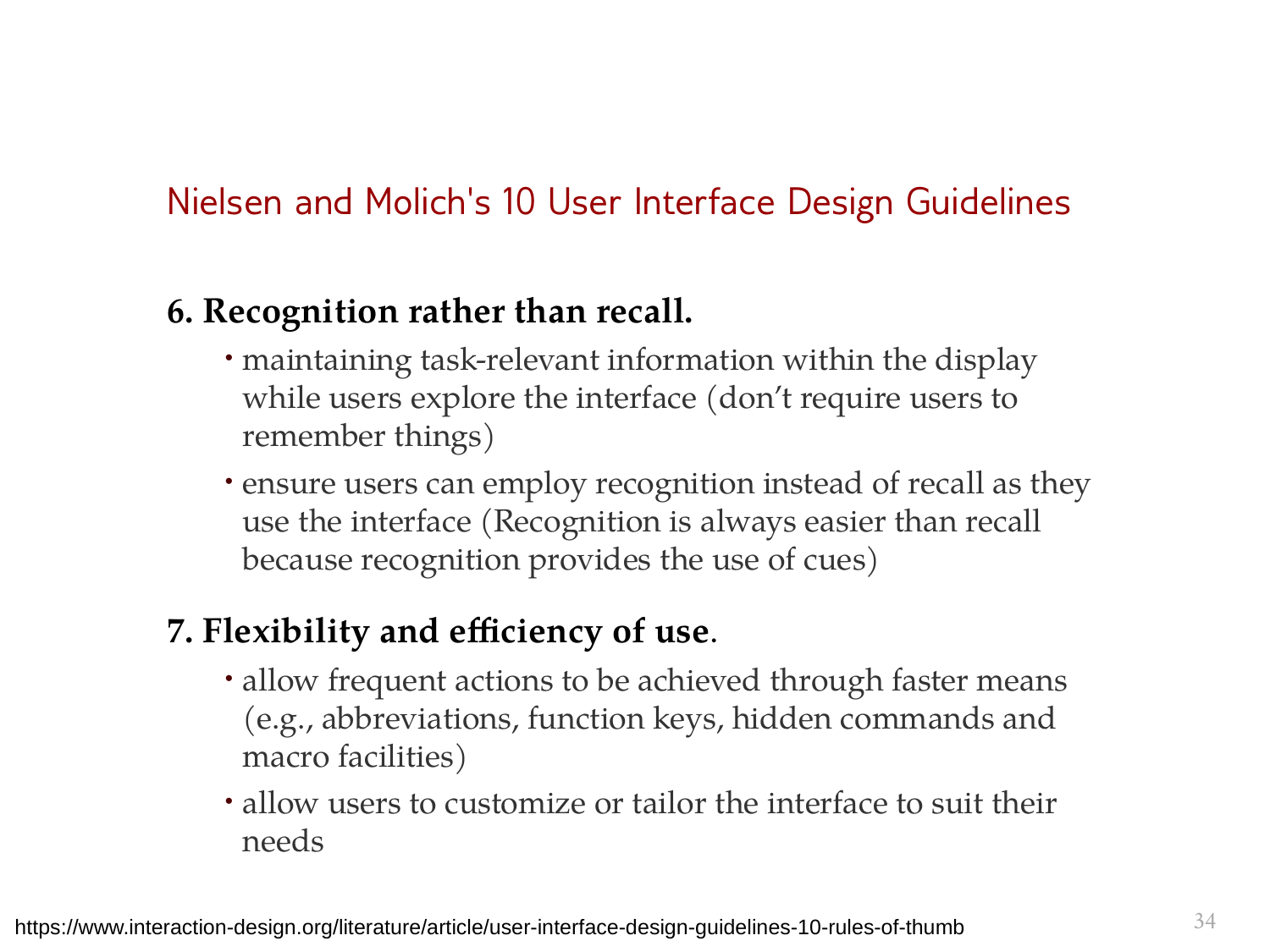

# Nielsen and Molich's 10 User Interface Design Guidelines
6. Recognition rather than recall.
maintaining task-relevant information within the display while users explore the interface (don’t require users to remember things)
ensure users can employ recognition instead of recall as they use the interface (Recognition is always easier than recall because recognition provides the use of cues)
7. Flexibility and efficiency of use.
allow frequent actions to be achieved through faster means (e.g., abbreviations, function keys, hidden commands and macro facilities)
allow users to customize or tailor the interface to suit their needs
34
https://www.interaction-design.org/literature/article/user-interface-design-guidelines-10-rules-of-thumb